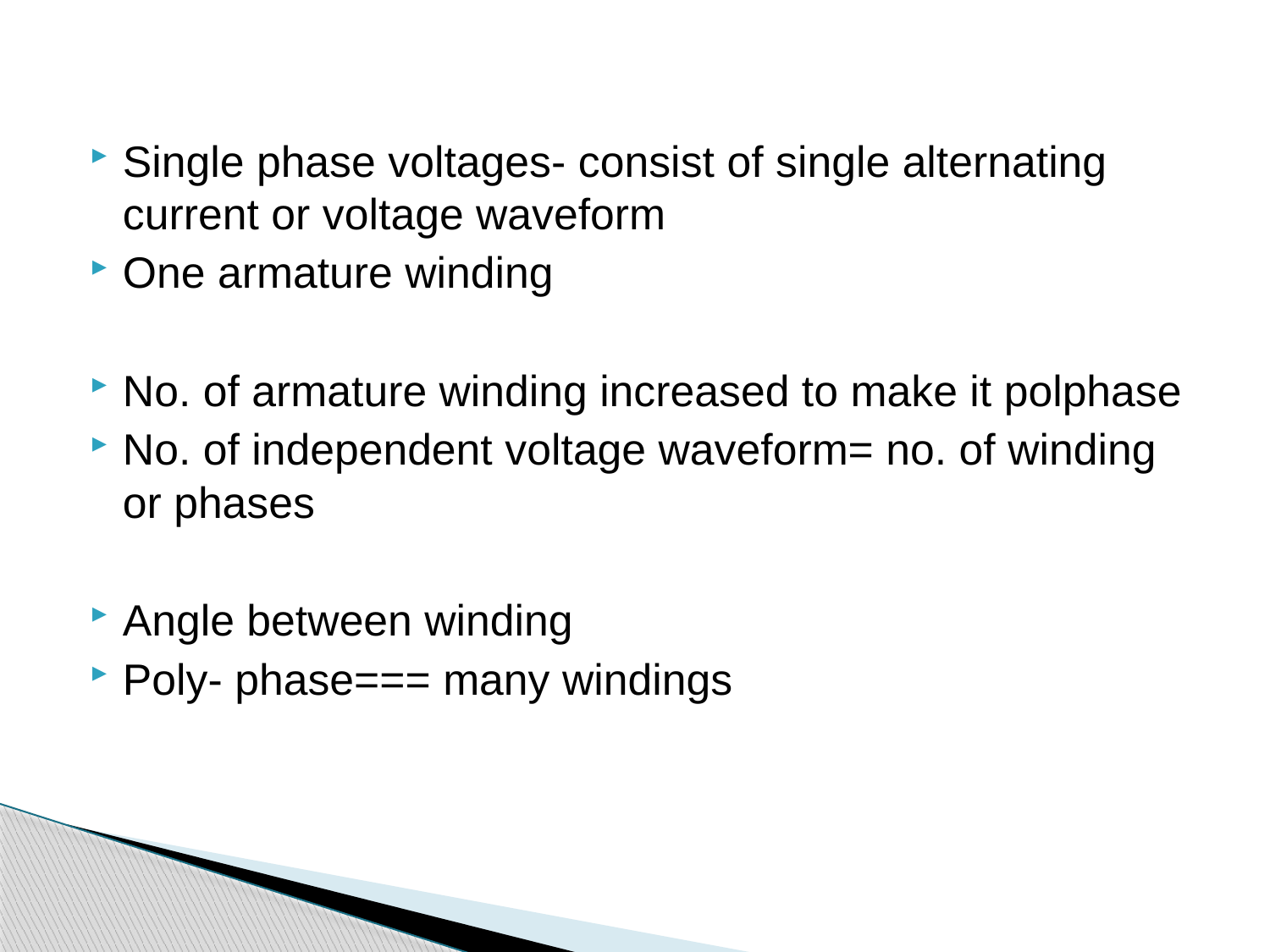

#
Single phase voltages- consist of single alternating current or voltage waveform
One armature winding

No. of armature winding increased to make it polphase
No. of independent voltage waveform= no. of winding or phases

Angle between winding
Poly- phase=== many windings